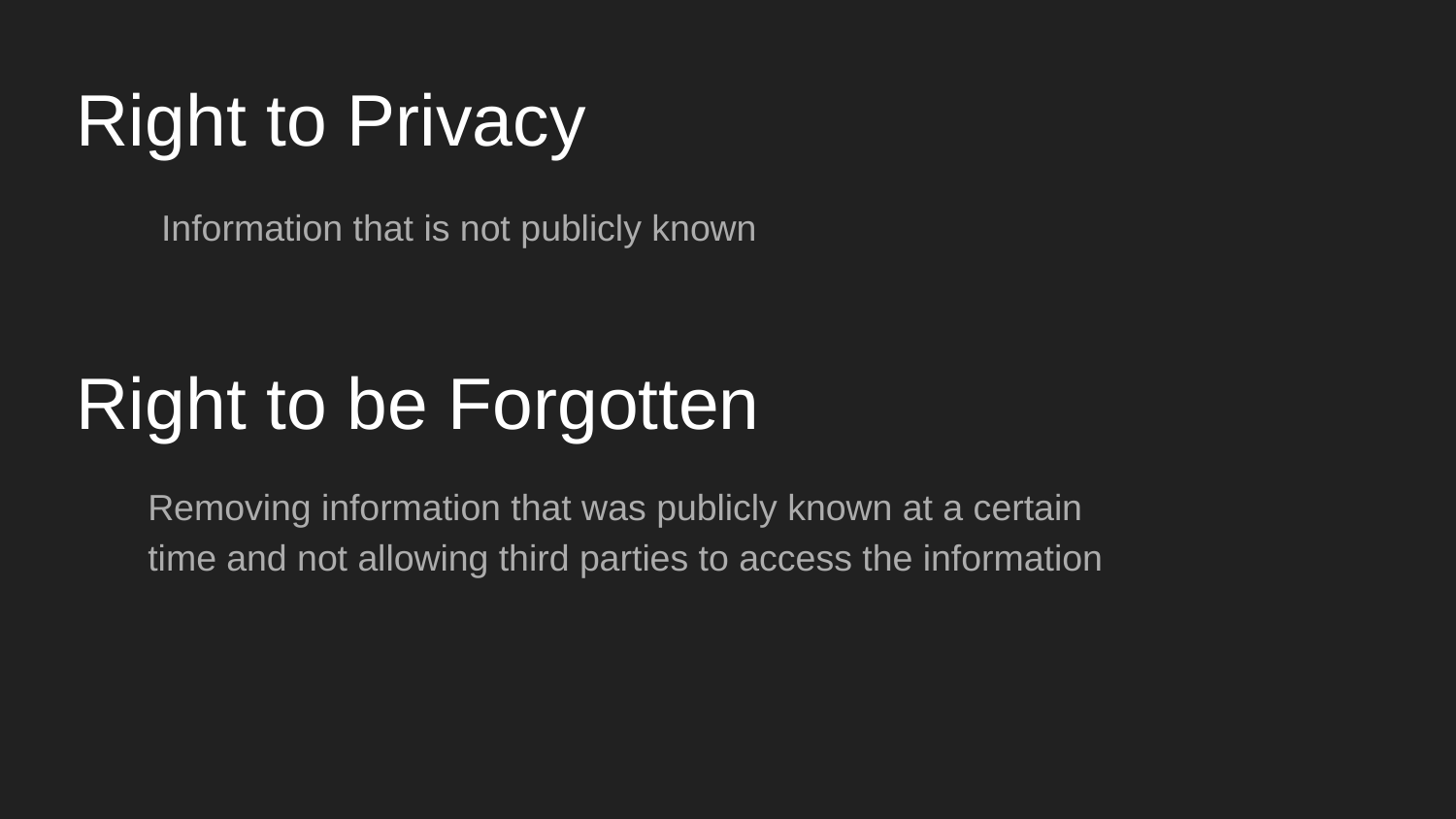

# Right to Privacy
Information that is not publicly known
Right to be Forgotten
Removing information that was publicly known at a certain time and not allowing third parties to access the information